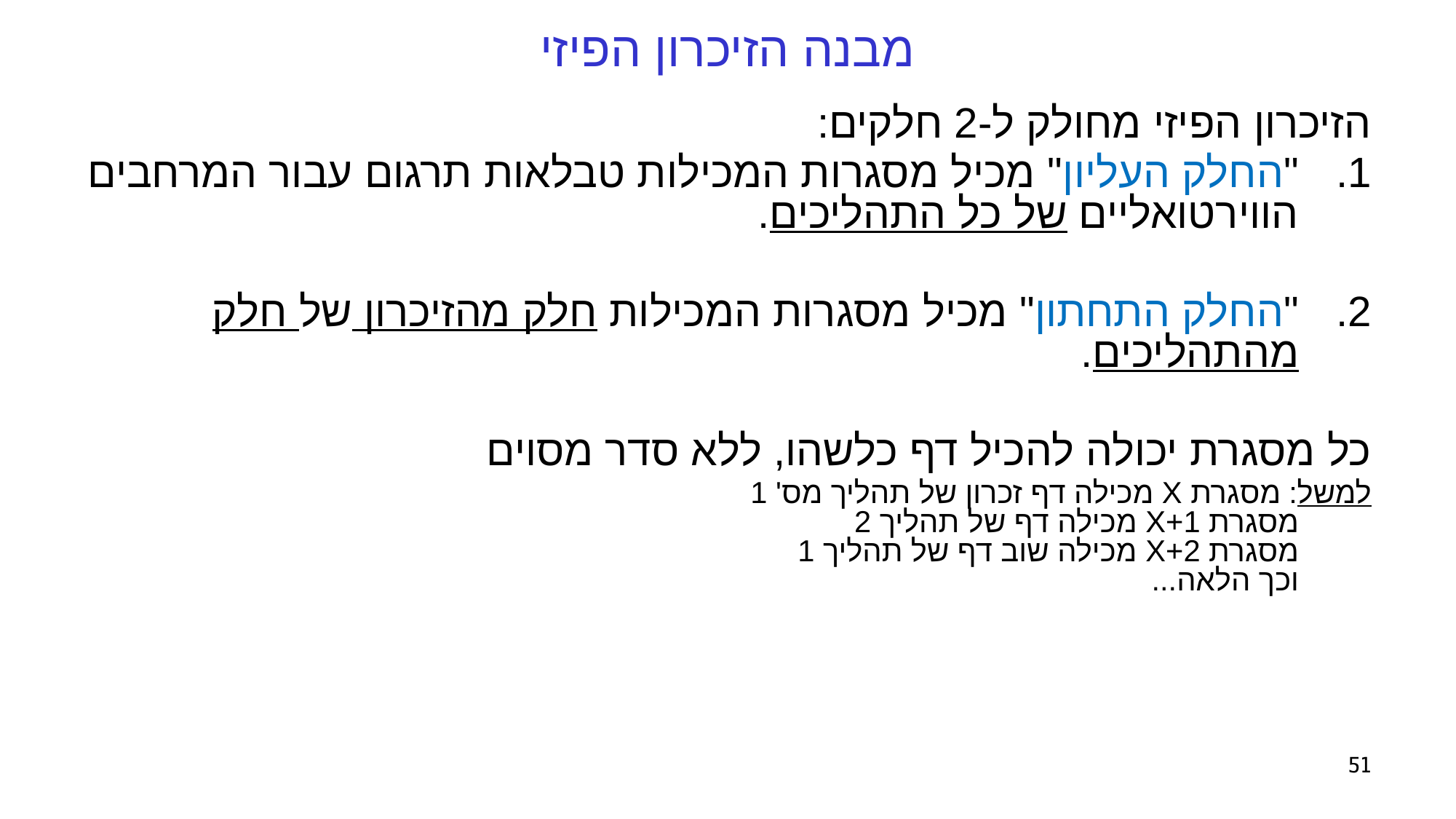

# מבנה הזיכרון הפיזי
הזיכרון הפיזי מחולק ל-2 חלקים:
"החלק העליון" מכיל מסגרות המכילות טבלאות תרגום עבור המרחבים הווירטואליים של כל התהליכים.

"החלק התחתון" מכיל מסגרות המכילות חלק מהזיכרון של חלק מהתהליכים.

כל מסגרת יכולה להכיל דף כלשהו, ללא סדר מסוים
למשל: מסגרת X מכילה דף זכרון של תהליך מס' 1
מסגרת X+1 מכילה דף של תהליך 2
מסגרת X+2 מכילה שוב דף של תהליך 1
וכך הלאה...

51